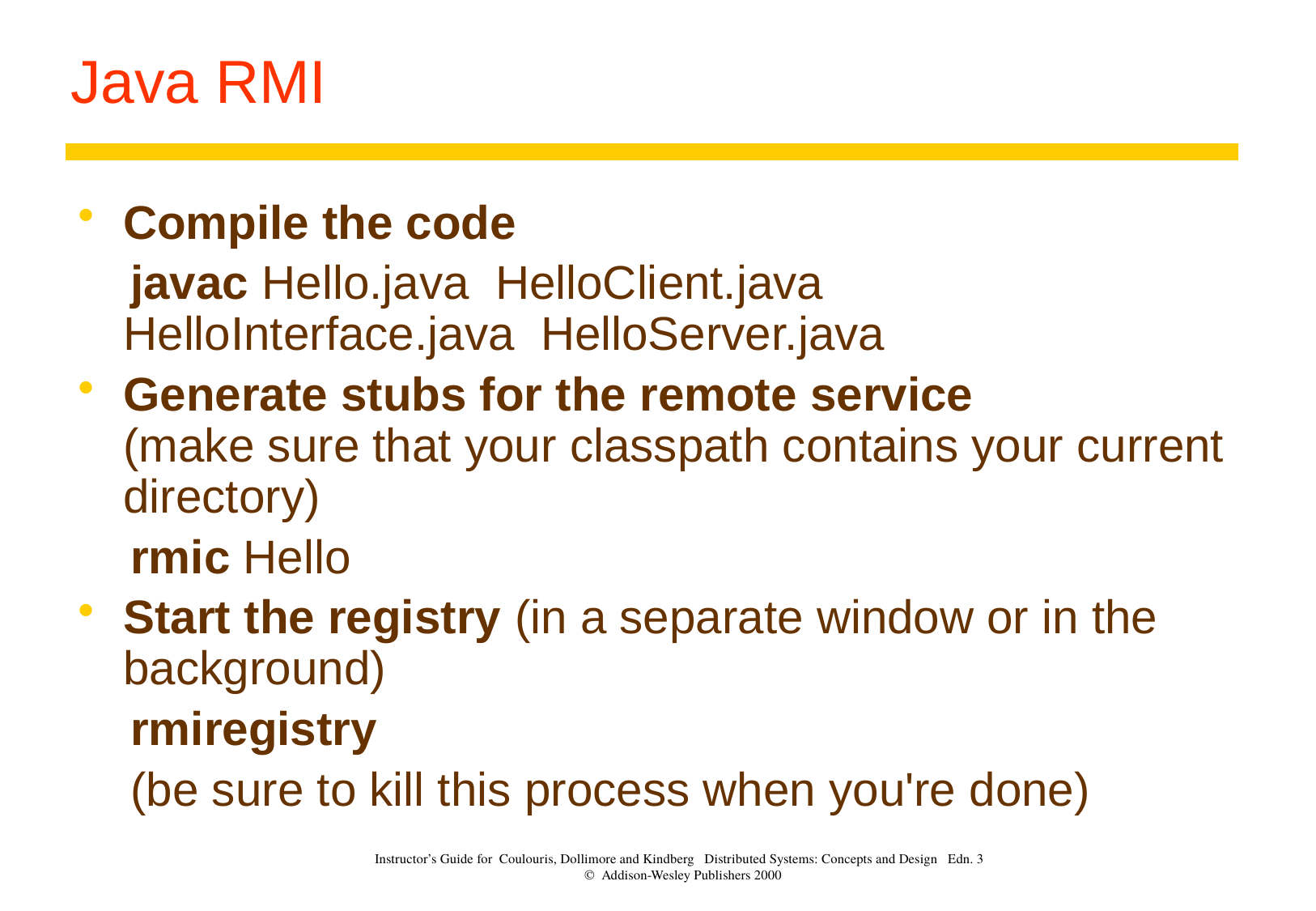

# Java RMI
Compile the code
    javac Hello.java  HelloClient.java  HelloInterface.java  HelloServer.java
Generate stubs for the remote service              (make sure that your classpath contains your current directory)
    rmic Hello
Start the registry (in a separate window or in the background)
    rmiregistry
    (be sure to kill this process when you're done)
Instructor’s Guide for  Coulouris, Dollimore and Kindberg   Distributed Systems: Concepts and Design   Edn. 3
©  Addison-Wesley Publishers 2000